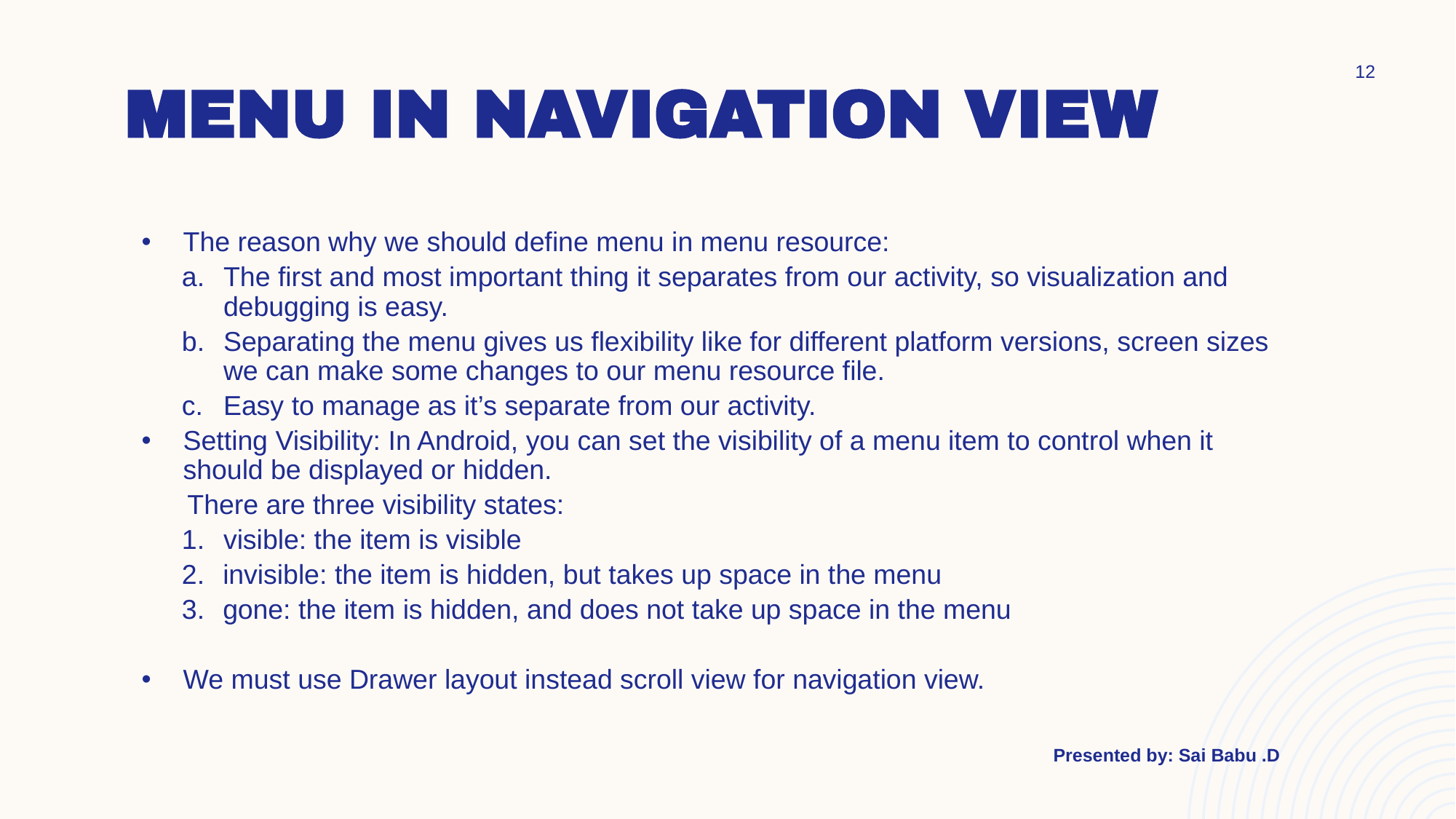

# Menu in navigation view
12

The reason why we should define menu in menu resource:
The first and most important thing it separates from our activity, so visualization and debugging is easy.
Separating the menu gives us flexibility like for different platform versions, screen sizes we can make some changes to our menu resource file.
Easy to manage as it’s separate from our activity.
Setting Visibility: In Android, you can set the visibility of a menu item to control when it should be displayed or hidden.
      There are three visibility states:
visible: the item is visible
invisible: the item is hidden, but takes up space in the menu
gone: the item is hidden, and does not take up space in the menu

We must use Drawer layout instead scroll view for navigation view.

Presented by: Sai Babu .D